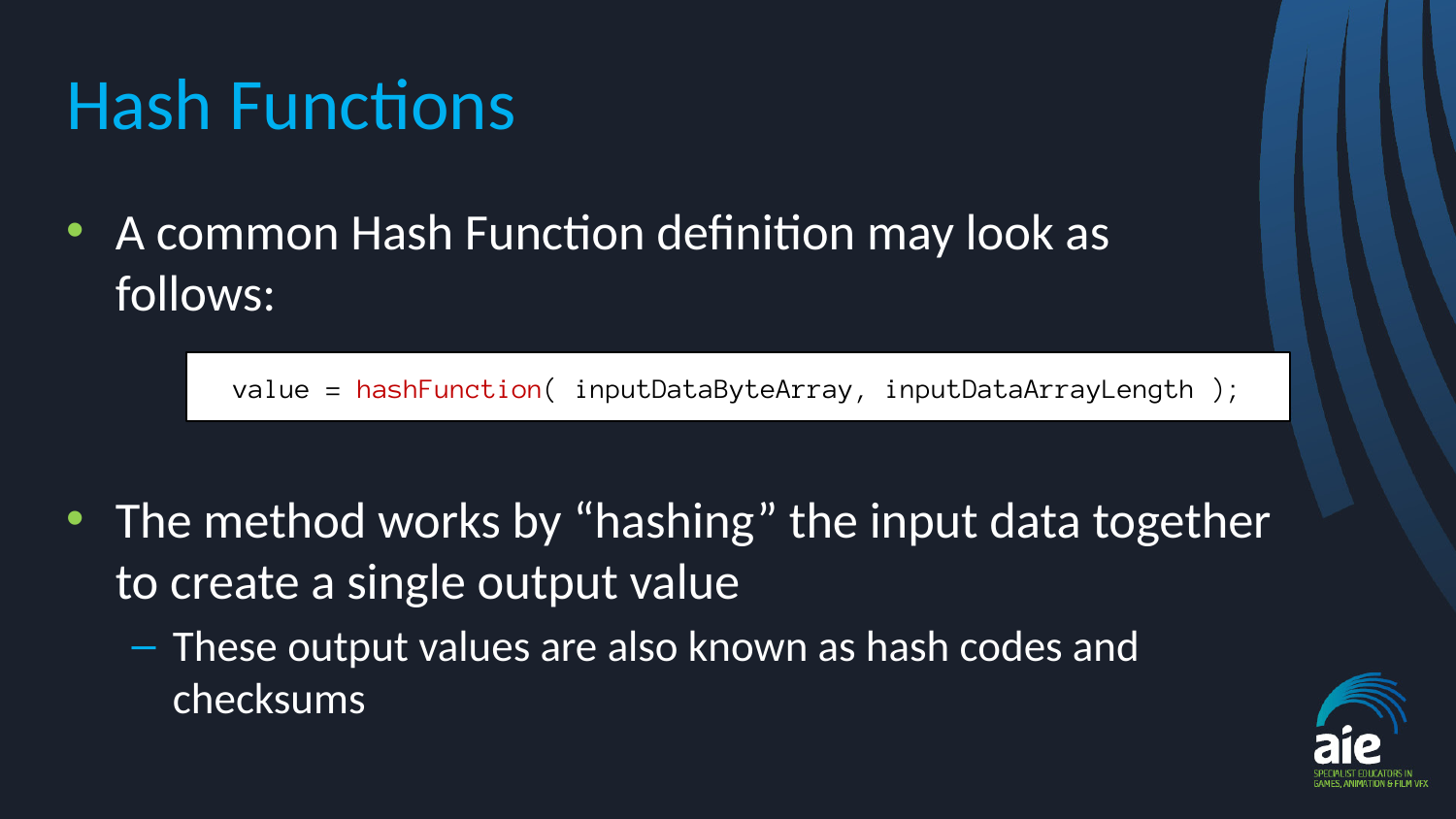

# Hash Functions
A common Hash Function definition may look as follows:

The method works by “hashing” the input data together to create a single output value
These output values are also known as hash codes and checksums
value = hashFunction( inputDataByteArray, inputDataArrayLength );